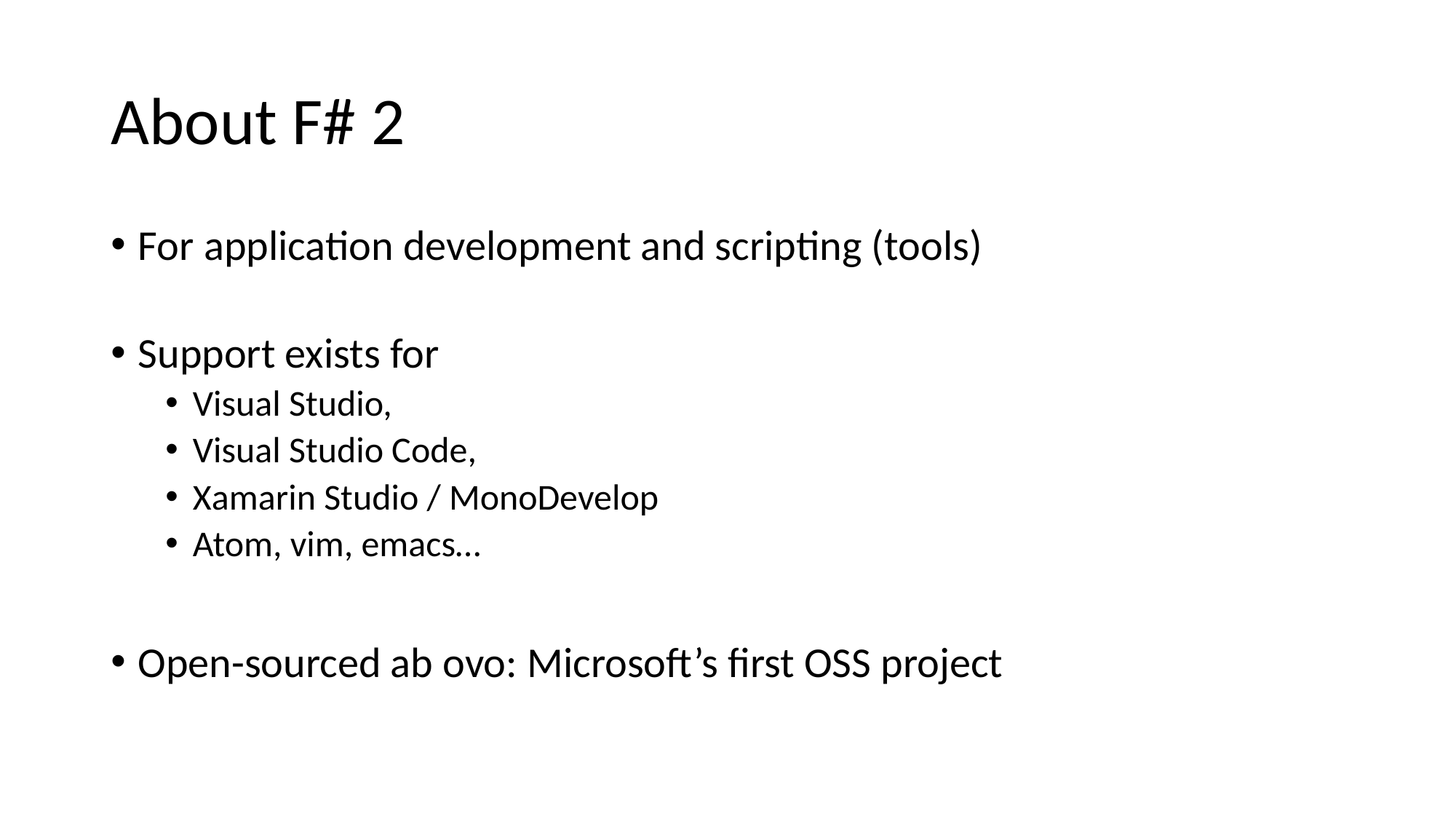

# About F# 2
For application development and scripting (tools)

Support exists for
Visual Studio,
Visual Studio Code,
Xamarin Studio / MonoDevelop
Atom, vim, emacs…

Open-sourced ab ovo: Microsoft’s first OSS project